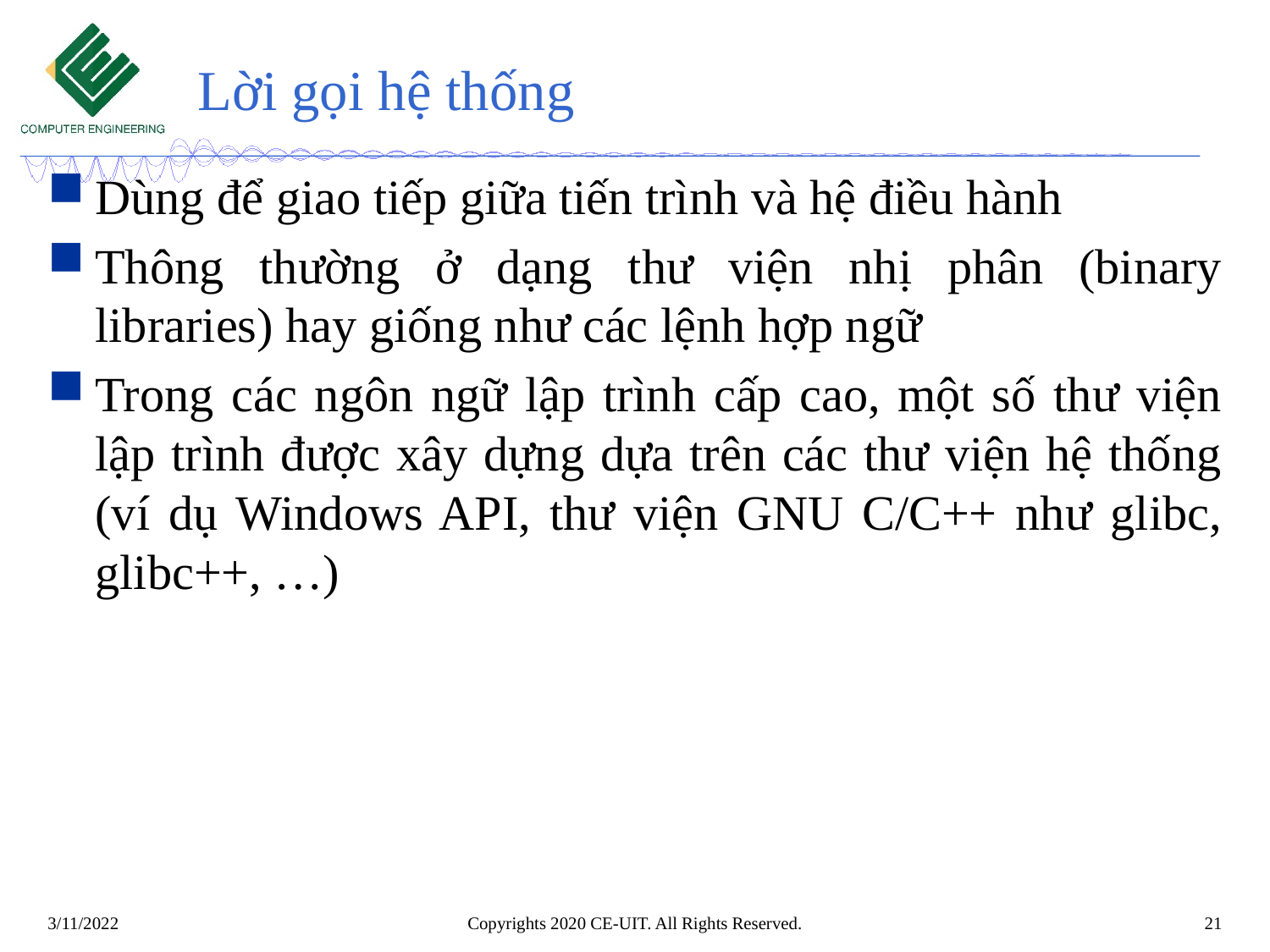

# Lời gọi hệ thống
Dùng để giao tiếp giữa tiến trình và hệ điều hành
Thông thường ở dạng thư viện nhị phân (binary libraries) hay giống như các lệnh hợp ngữ
Trong các ngôn ngữ lập trình cấp cao, một số thư viện lập trình được xây dựng dựa trên các thư viện hệ thống (ví dụ Windows API, thư viện GNU C/C++ như glibc, glibc++, …)
Copyrights 2020 CE-UIT. All Rights Reserved.
21
3/11/2022